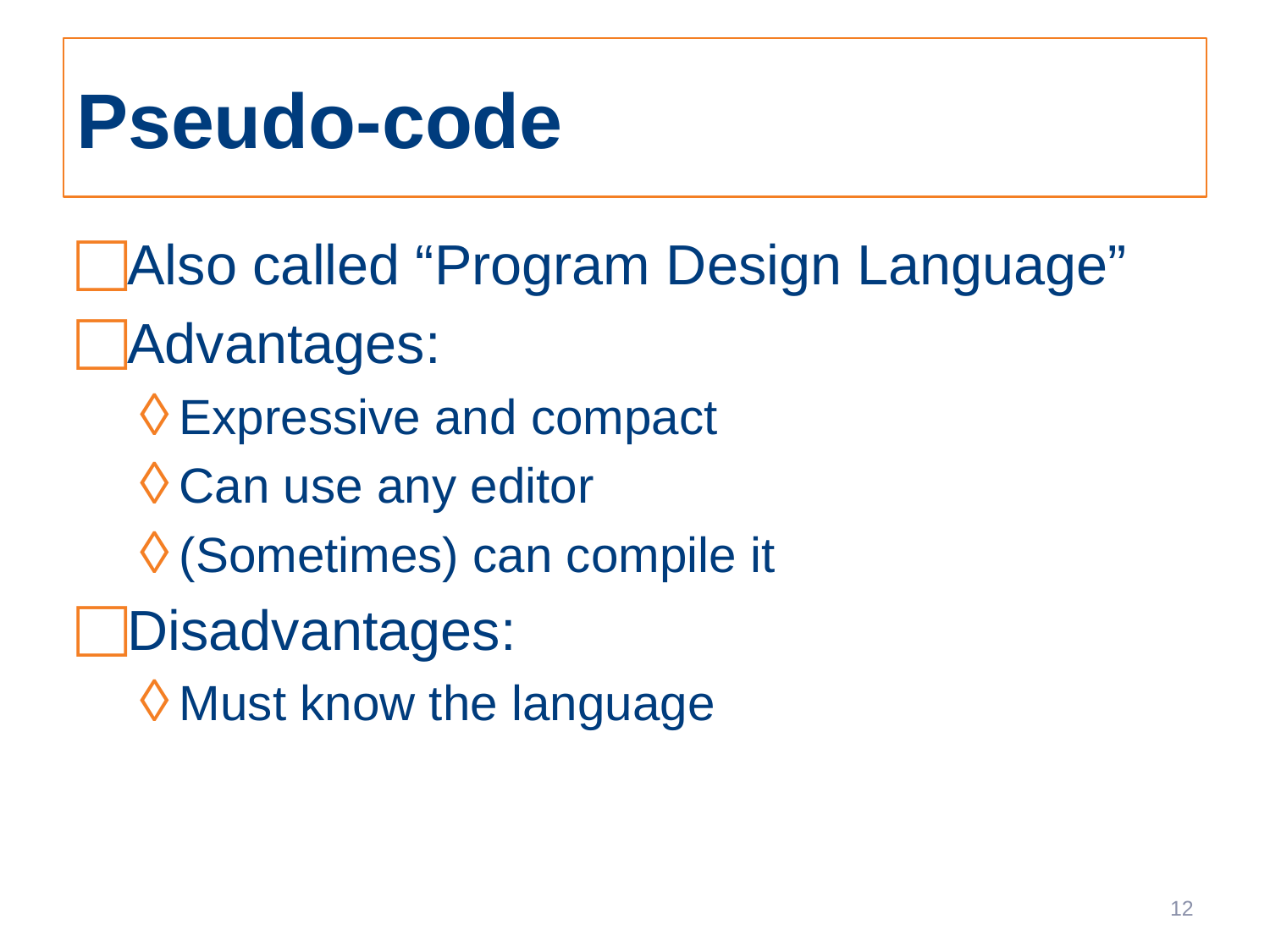

# Pseudo-code
Also called “Program Design Language”
Advantages:
Expressive and compact
Can use any editor
(Sometimes) can compile it
Disadvantages:
Must know the language
12